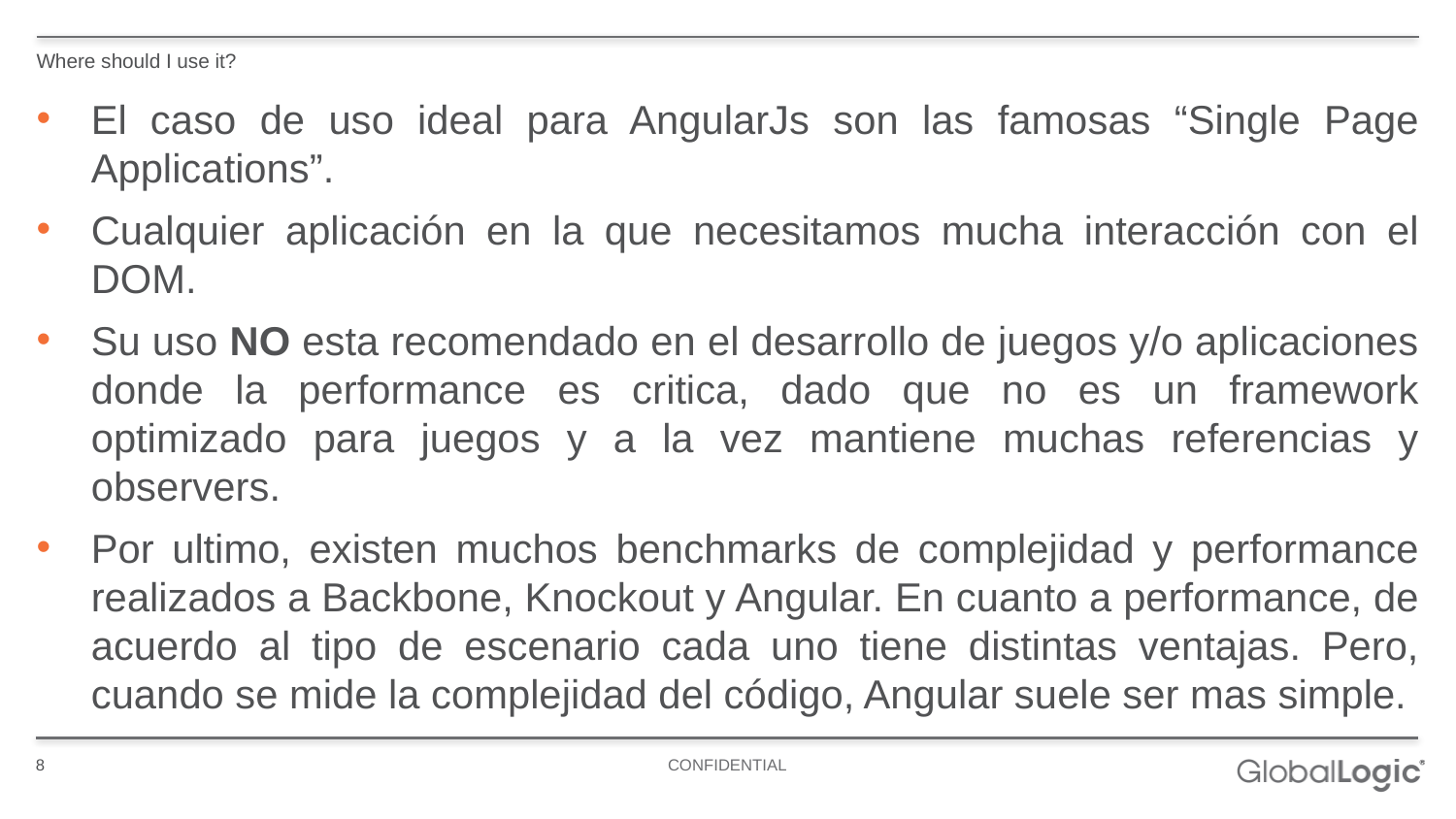

Where should I use it?
El caso de uso ideal para AngularJs son las famosas “Single Page Applications”.
Cualquier aplicación en la que necesitamos mucha interacción con el DOM.
Su uso NO esta recomendado en el desarrollo de juegos y/o aplicaciones donde la performance es critica, dado que no es un framework optimizado para juegos y a la vez mantiene muchas referencias y observers.
Por ultimo, existen muchos benchmarks de complejidad y performance realizados a Backbone, Knockout y Angular. En cuanto a performance, de acuerdo al tipo de escenario cada uno tiene distintas ventajas. Pero, cuando se mide la complejidad del código, Angular suele ser mas simple.